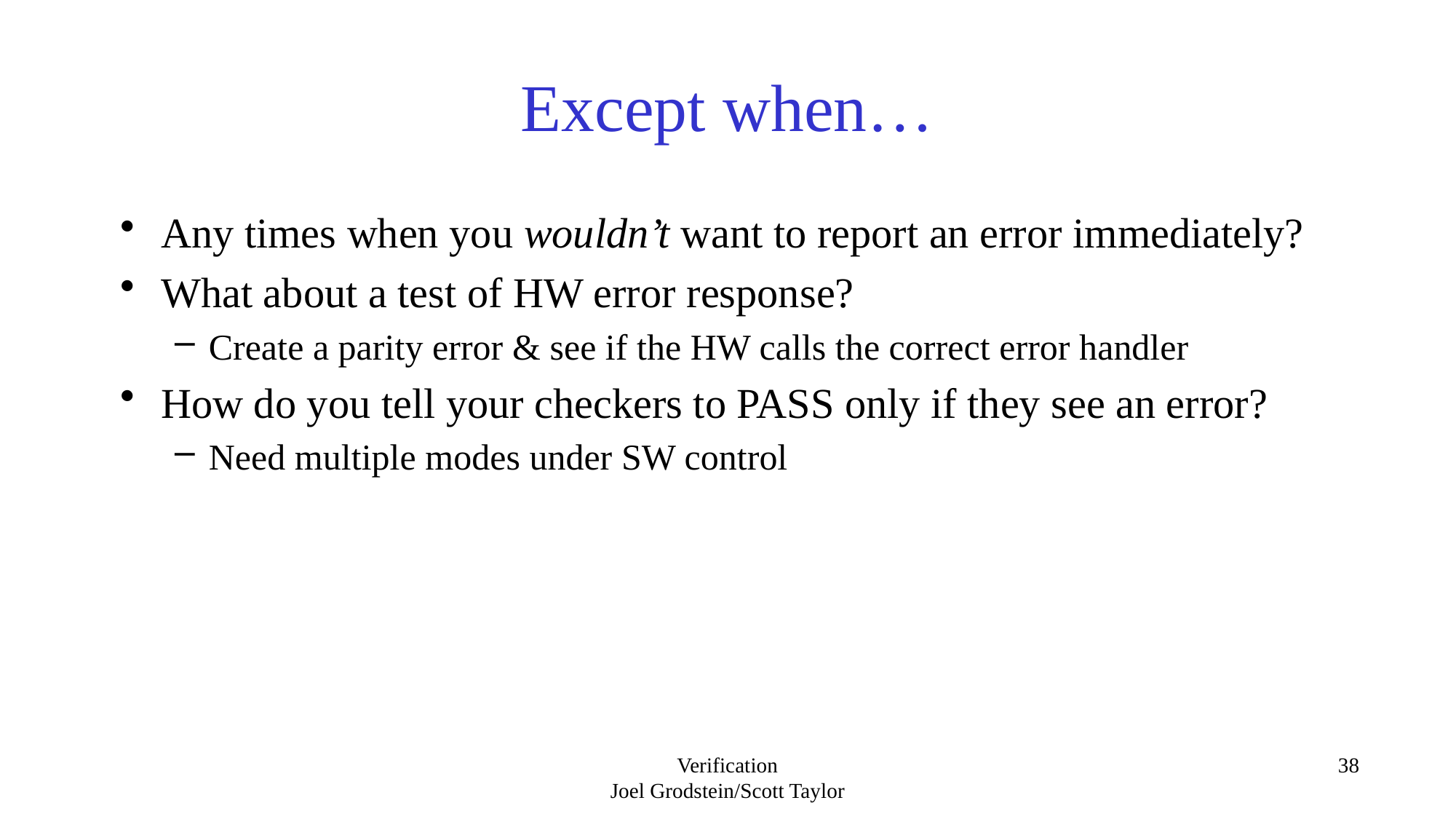

# Except when…
Any times when you wouldn’t want to report an error immediately?
What about a test of HW error response?
Create a parity error & see if the HW calls the correct error handler
How do you tell your checkers to PASS only if they see an error?
Need multiple modes under SW control
Verification
Joel Grodstein/Scott Taylor